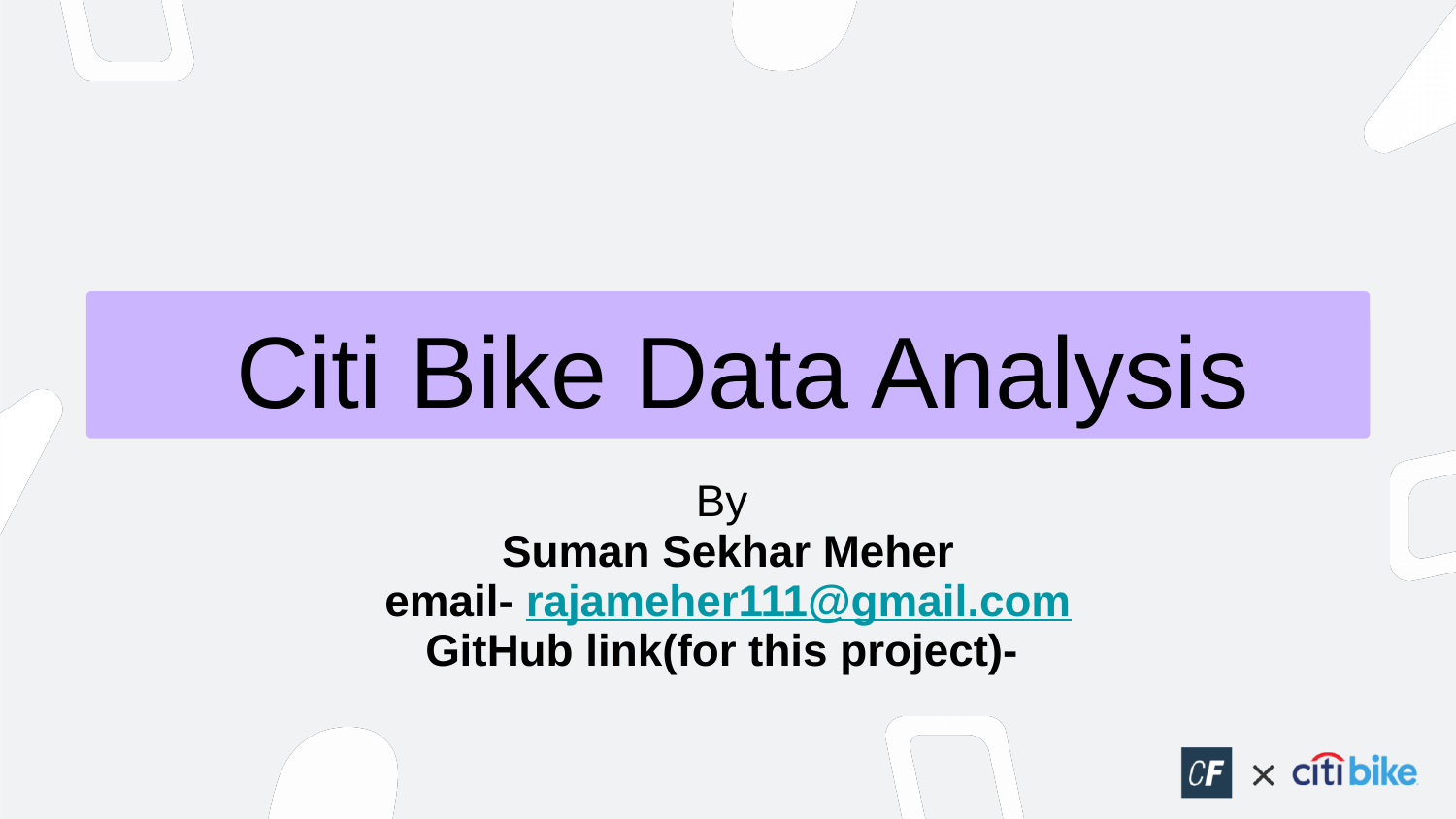

# Citi Bike Data Analysis

By
Suman Sekhar Meher
email- rajameher111@gmail.com
GitHub link(for this project)-